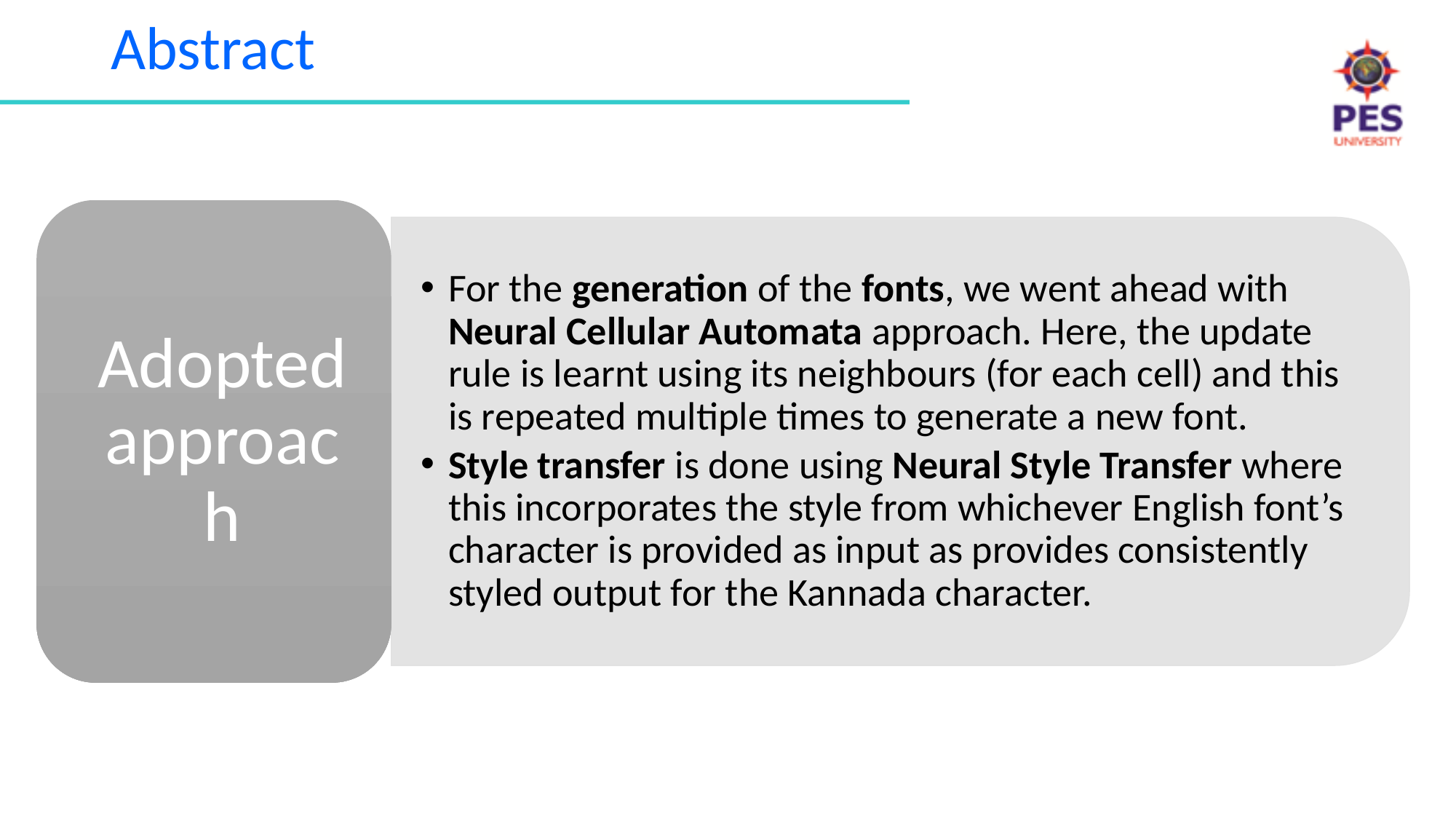

# Abstract
For the generation of the fonts, we went ahead with Neural Cellular Automata approach. Here, the update rule is learnt using its neighbours (for each cell) and this is repeated multiple times to generate a new font.
Style transfer is done using Neural Style Transfer where this incorporates the style from whichever English font’s character is provided as input as provides consistently styled output for the Kannada character.
Adopted approach